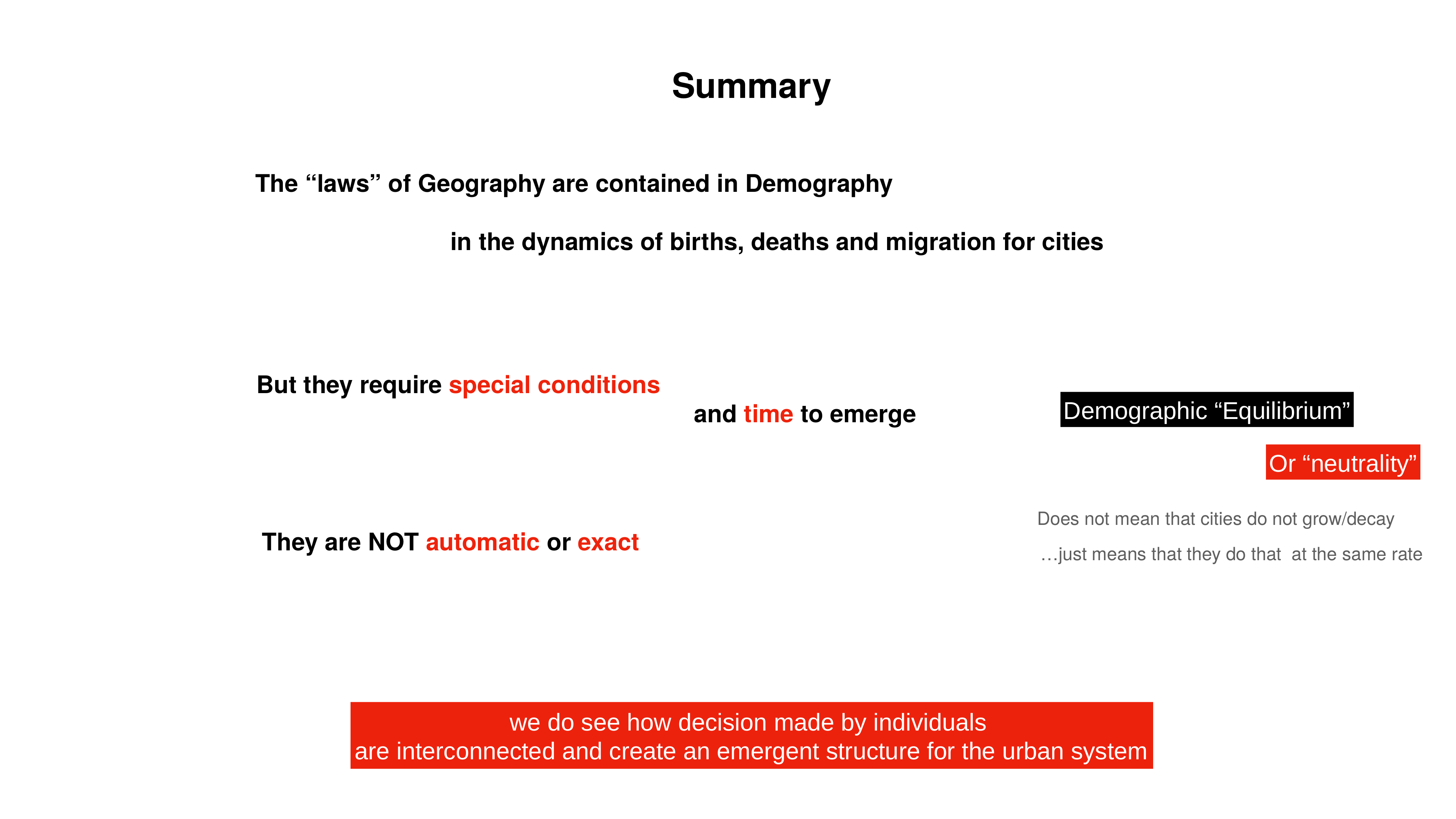

Summary
The “laws” of Geography are contained in Demography

                             in the dynamics of births, deaths and migration for cities
But they require special conditions
                                                                 and time to emerge
Demographic “Equilibrium”
Or “neutrality”
Does not mean that cities do not grow/decay
They are NOT automatic or exact
…just means that they do that  at the same rate
we do see how decision made by individuals
are interconnected and create an emergent structure for the urban system